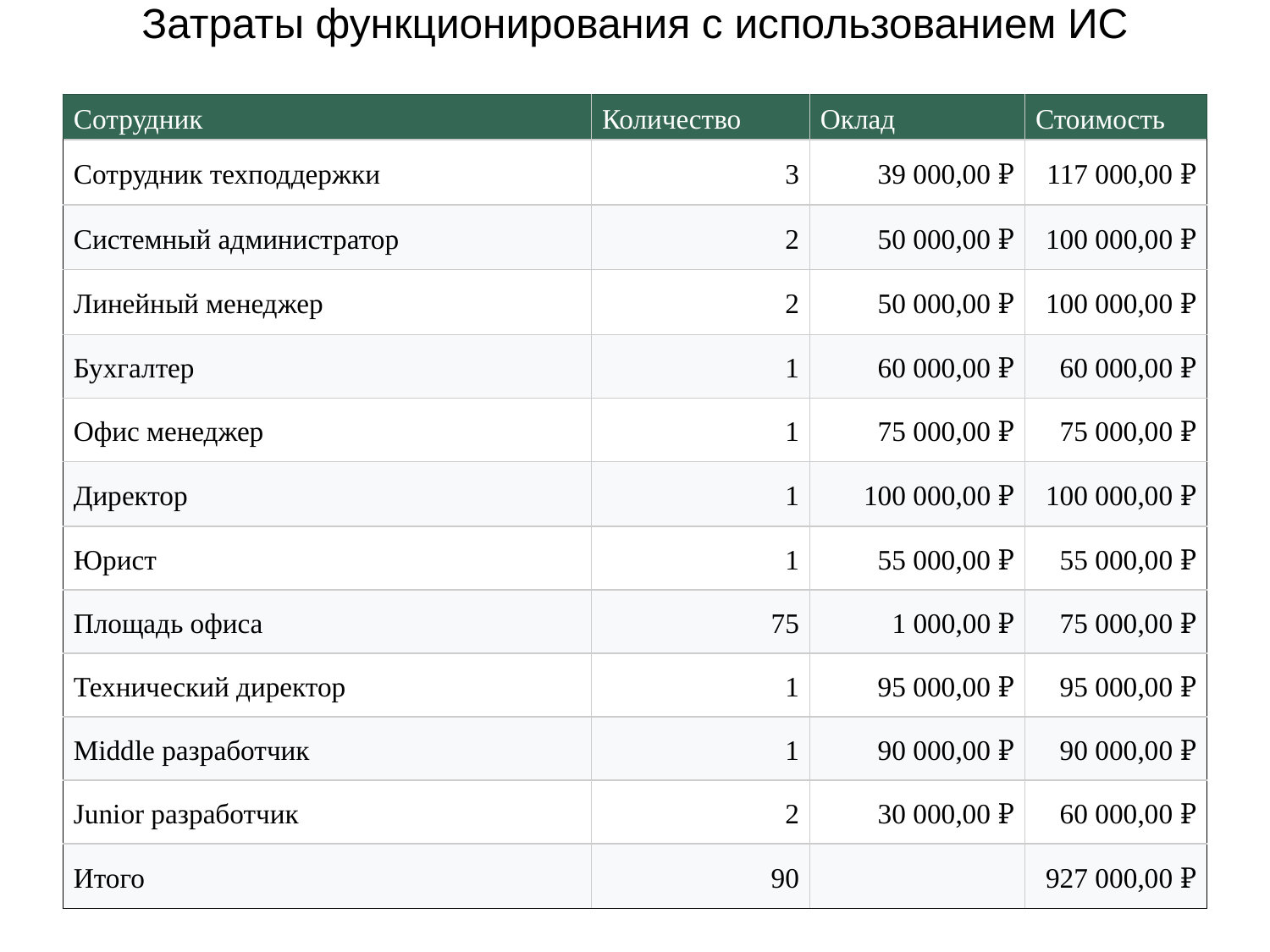

# Затраты функционирования с использованием ИС
| Сотрудник | Количество | Оклад | Стоимость |
| --- | --- | --- | --- |
| Сотрудник техподдержки | 3 | 39 000,00 ₽ | 117 000,00 ₽ |
| Системный администратор | 2 | 50 000,00 ₽ | 100 000,00 ₽ |
| Линейный менеджер | 2 | 50 000,00 ₽ | 100 000,00 ₽ |
| Бухгалтер | 1 | 60 000,00 ₽ | 60 000,00 ₽ |
| Офис менеджер | 1 | 75 000,00 ₽ | 75 000,00 ₽ |
| Директор | 1 | 100 000,00 ₽ | 100 000,00 ₽ |
| Юрист | 1 | 55 000,00 ₽ | 55 000,00 ₽ |
| Площадь офиса | 75 | 1 000,00 ₽ | 75 000,00 ₽ |
| Технический директор | 1 | 95 000,00 ₽ | 95 000,00 ₽ |
| Middle разработчик | 1 | 90 000,00 ₽ | 90 000,00 ₽ |
| Junior разработчик | 2 | 30 000,00 ₽ | 60 000,00 ₽ |
| Итого | 90 |  | 927 000,00 ₽ |